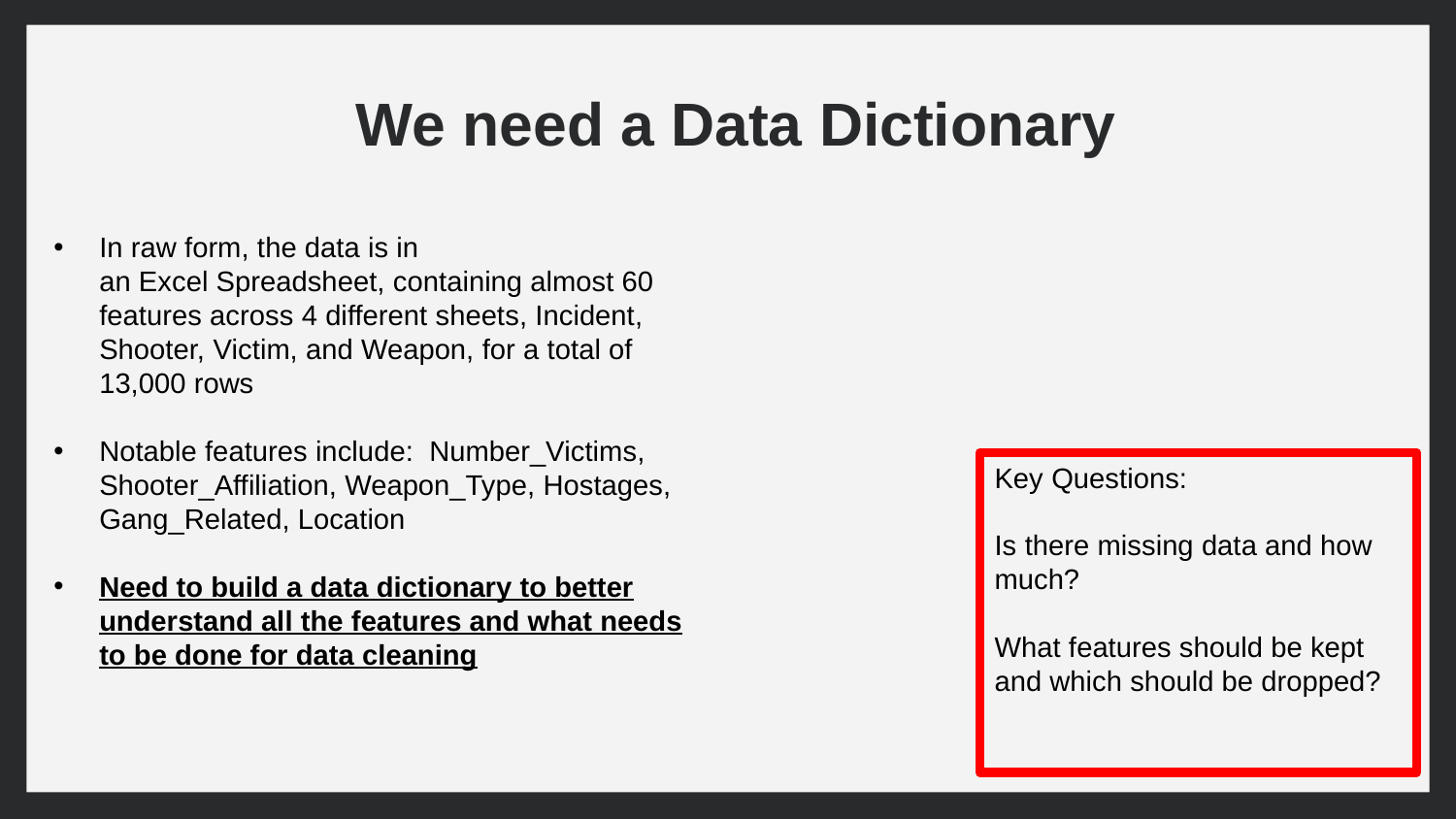

# We need a Data Dictionary
In raw form, the data is in an Excel Spreadsheet, containing almost 60 features across 4 different sheets, Incident, Shooter, Victim, and Weapon, for a total of 13,000 rows

Notable features include:  Number_Victims, Shooter_Affiliation, Weapon_Type, Hostages, Gang_Related, Location

Need to build a data dictionary to better understand all the features and what needs to be done for data cleaning
Key Questions:

Is there missing data and how much?

What features should be kept and which should be dropped?